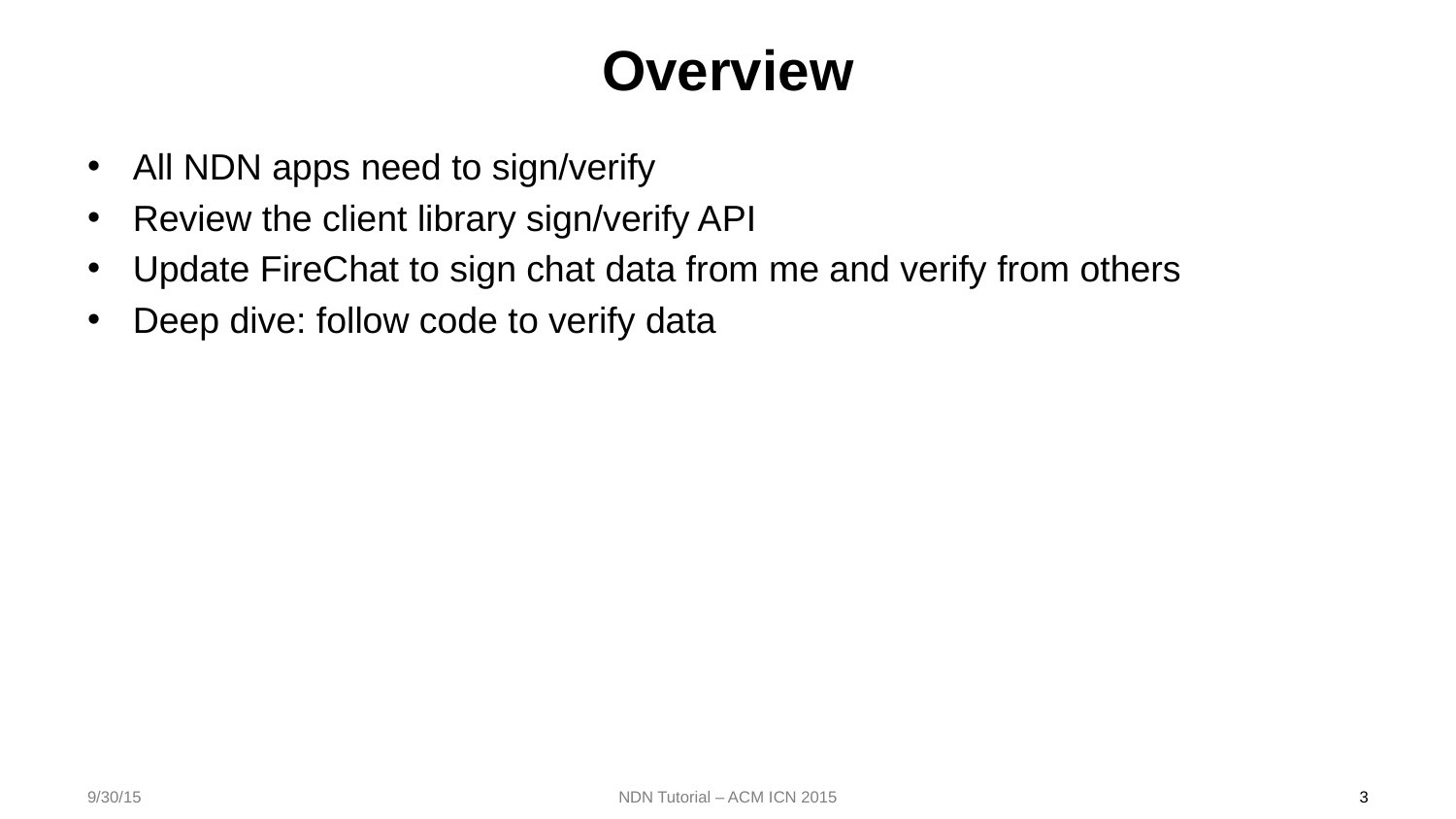

# Overview
All NDN apps need to sign/verify
Review the client library sign/verify API
Update FireChat to sign chat data from me and verify from others
Deep dive: follow code to verify data
9/30/15
NDN Tutorial – ACM ICN 2015
3